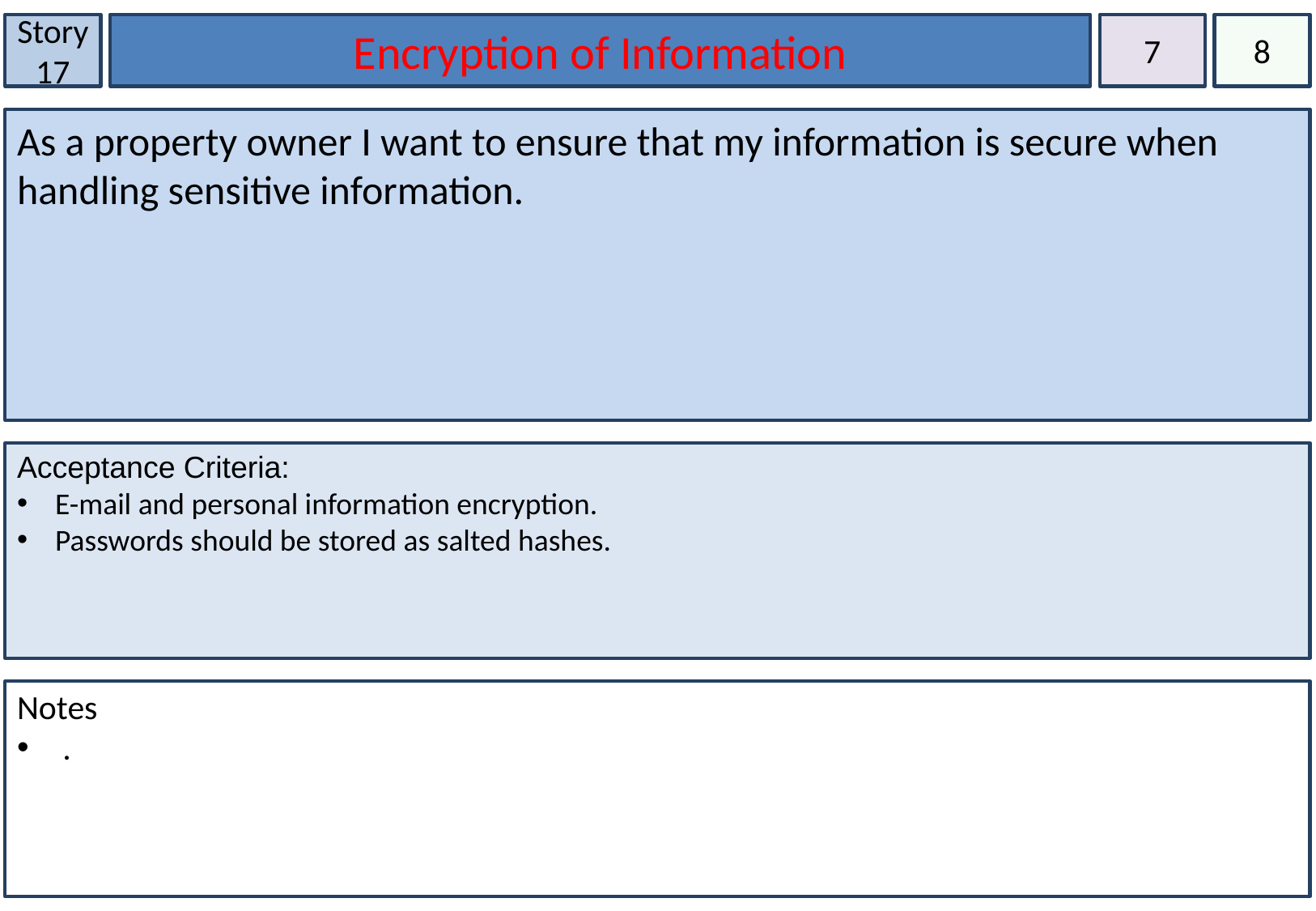

Story 17
Encryption of Information
7
8
As a property owner I want to ensure that my information is secure when handling sensitive information.
Acceptance Criteria:
E-mail and personal information encryption.
Passwords should be stored as salted hashes.
Notes
.